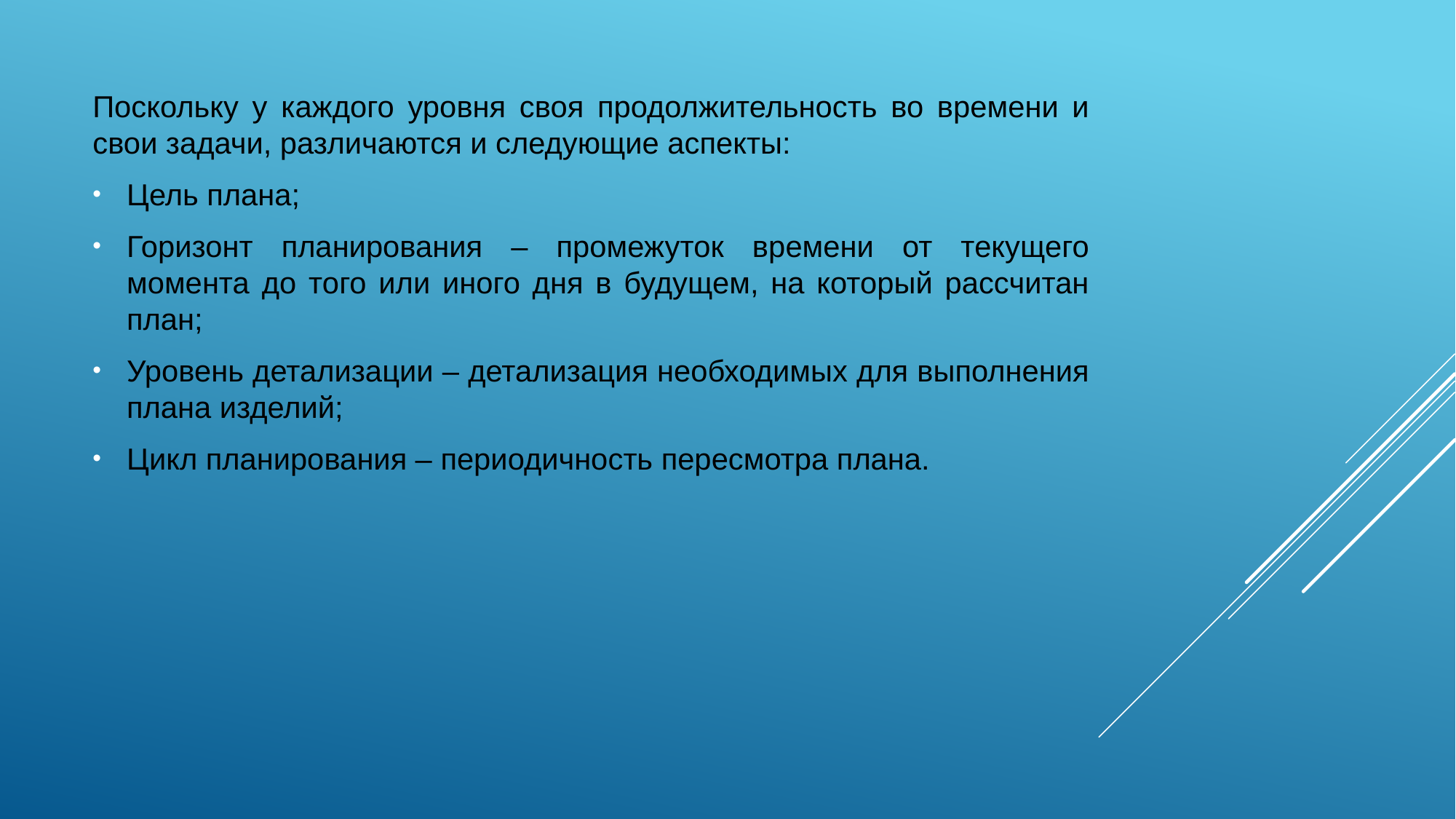

Поскольку у каждого уровня своя продолжительность во времени и свои задачи, различаются и следующие аспекты:
Цель плана;
Горизонт планирования – промежуток времени от текущего момента до того или иного дня в будущем, на который рассчитан план;
Уровень детализации – детализация необходимых для выполнения плана изделий;
Цикл планирования – периодичность пересмотра плана.

#